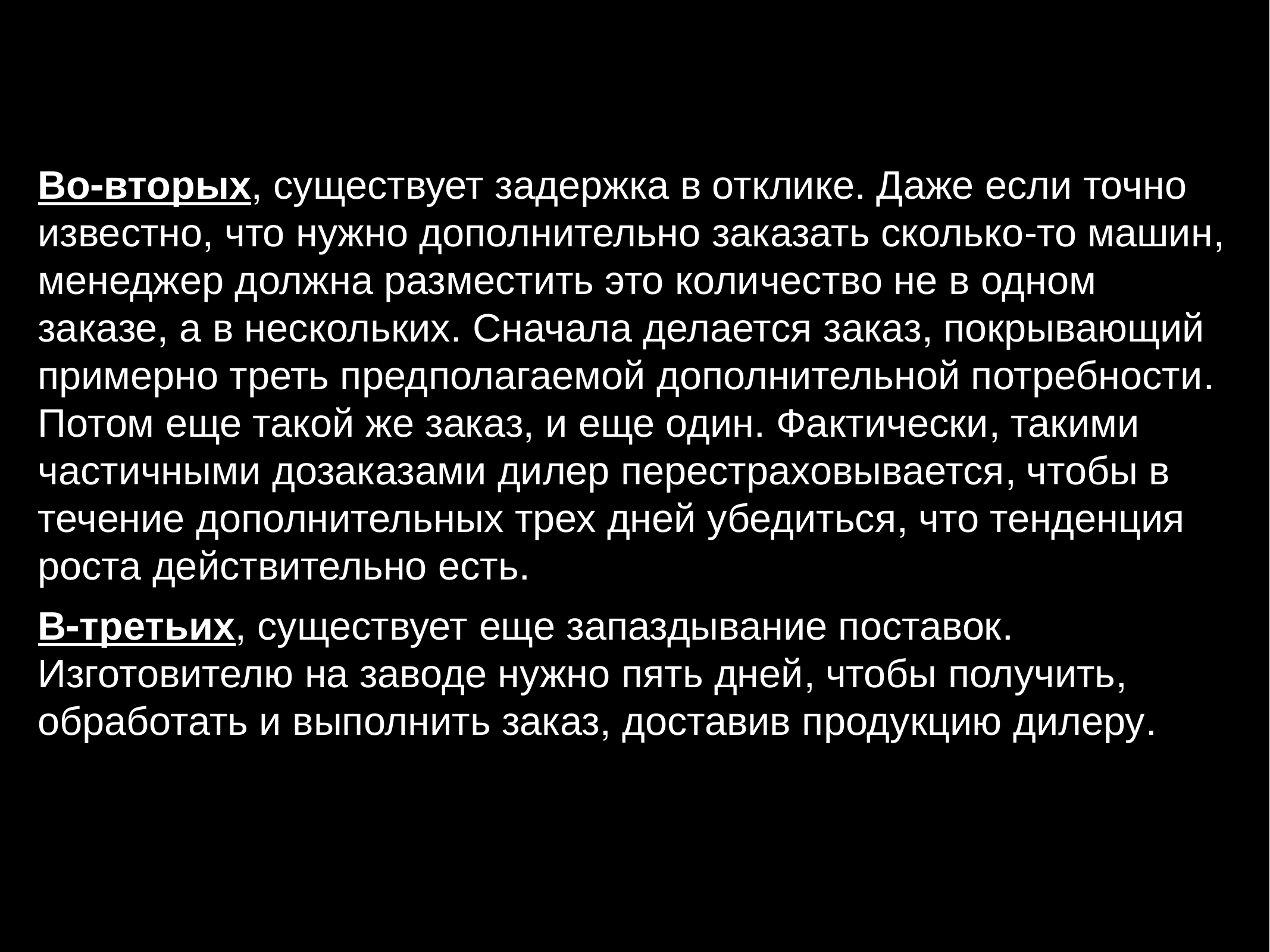

Во-вторых, существует задержка в отклике. Даже если точно известно, что нужно дополнительно заказать сколько-то машин, менеджер должна разместить это количество не в одном заказе, а в нескольких. Сначала делается заказ, покрывающий примерно треть предполагаемой дополнительной потребности. Потом еще такой же заказ, и еще один. Фактически, такими частичными дозаказами дилер перестраховывается, чтобы в течение дополнительных трех дней убедиться, что тенденция роста действительно есть.
В-третьих, существует еще запаздывание поставок. Изготовителю на заводе нужно пять дней, чтобы получить, обработать и выполнить заказ, доставив продукцию дилеру.
8